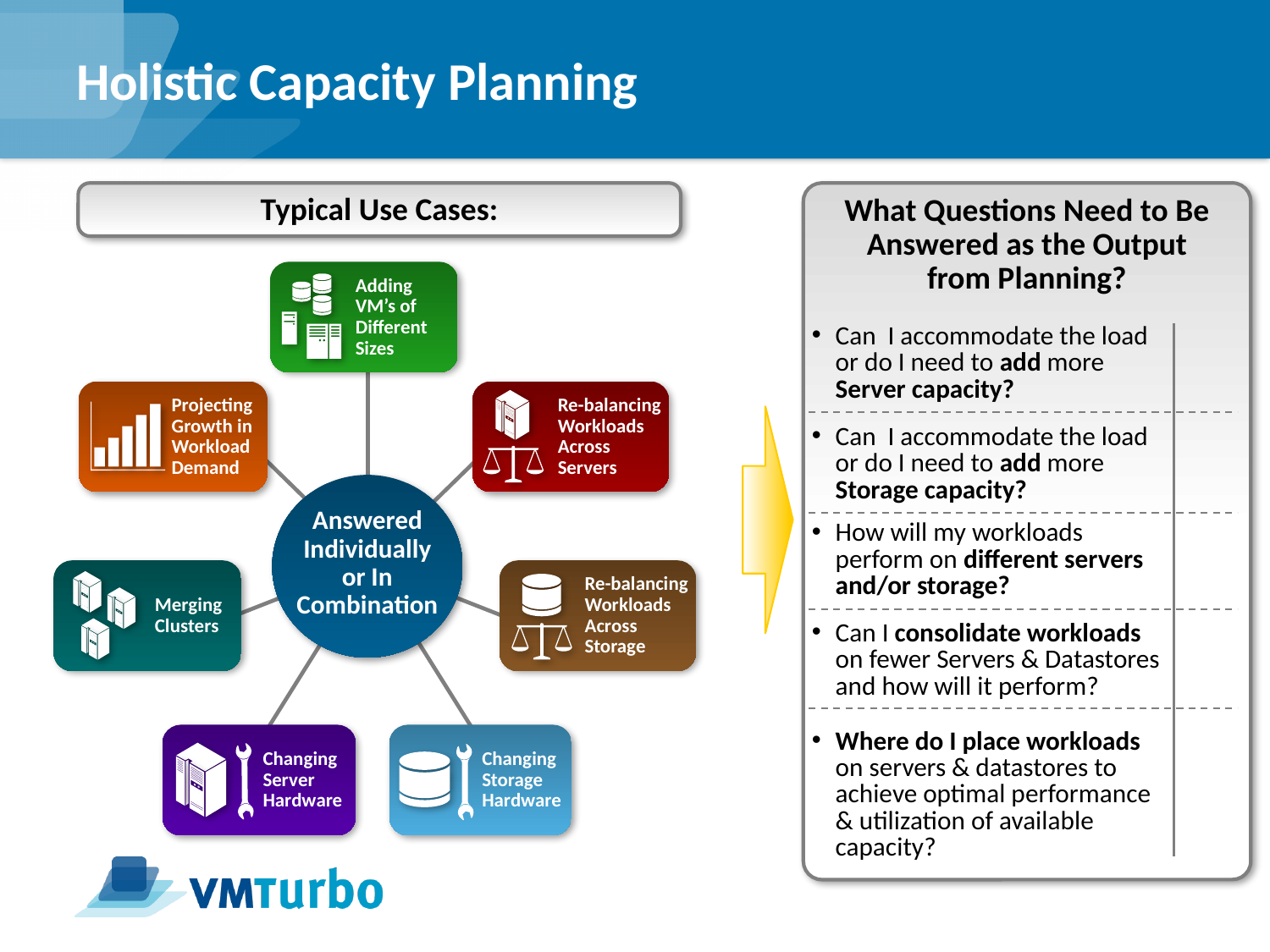

# Holistic Capacity Planning
Typical Use Cases:
What Questions Need to Be Answered as the Output
from Planning?
Adding VM’s of Different
Sizes

Can  I accommodate the load or do I need to add more Server capacity?

Projecting
Growth in
Workload
Demand
Re-balancing
Workloads
Across Servers

Can  I accommodate the load or do I need to add more Storage capacity?

Answered Individually
or In
Combination
How will my workloads perform on different servers and/or storage?
Merging
Clusters
Re-balancing
Workloads
Across Storage

Can I consolidate workloads on fewer Servers & Datastores and how will it perform?

Where do I place workloads on servers & datastores to achieve optimal performance & utilization of available capacity?
Changing
Server
Hardware
Changing
Storage
Hardware